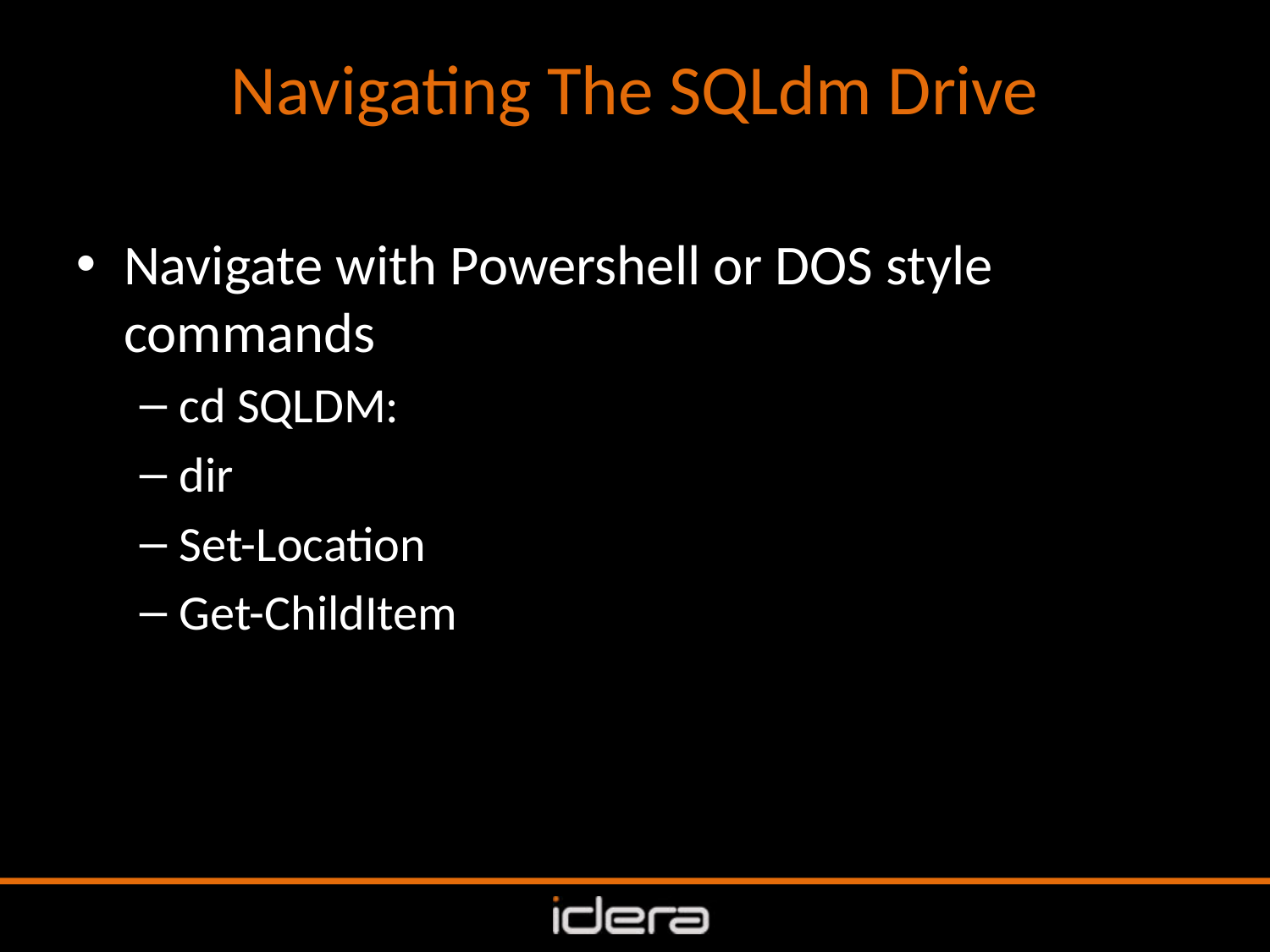

# Navigating The SQLdm Drive
Navigate with Powershell or DOS style commands
cd SQLDM:
dir
Set-Location
Get-ChildItem